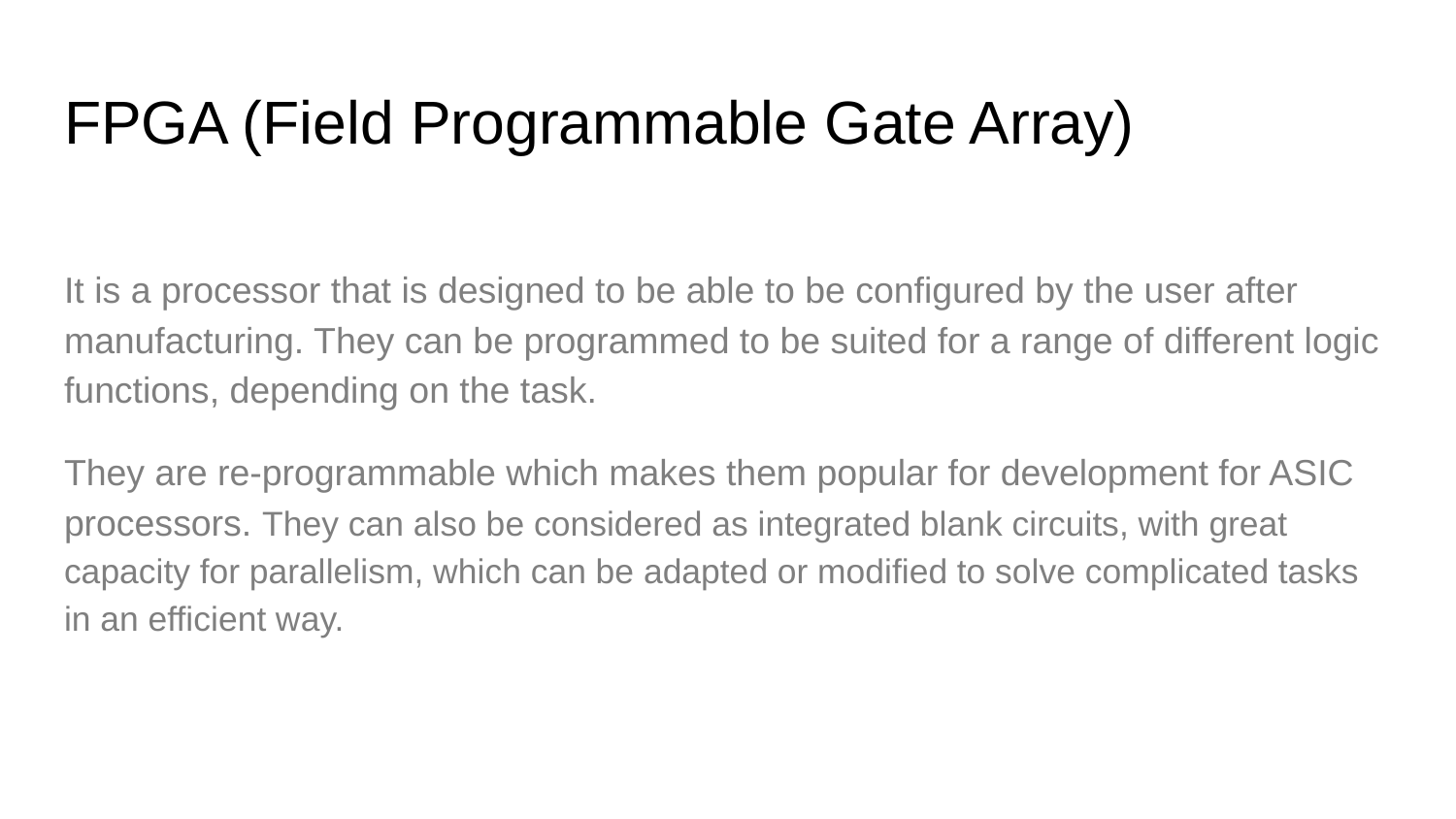

# FPGA (Field Programmable Gate Array)
It is a processor that is designed to be able to be configured by the user after manufacturing. They can be programmed to be suited for a range of different logic functions, depending on the task.
They are re-programmable which makes them popular for development for ASIC processors. They can also be considered as integrated blank circuits, with great capacity for parallelism, which can be adapted or modified to solve complicated tasks in an efficient way.